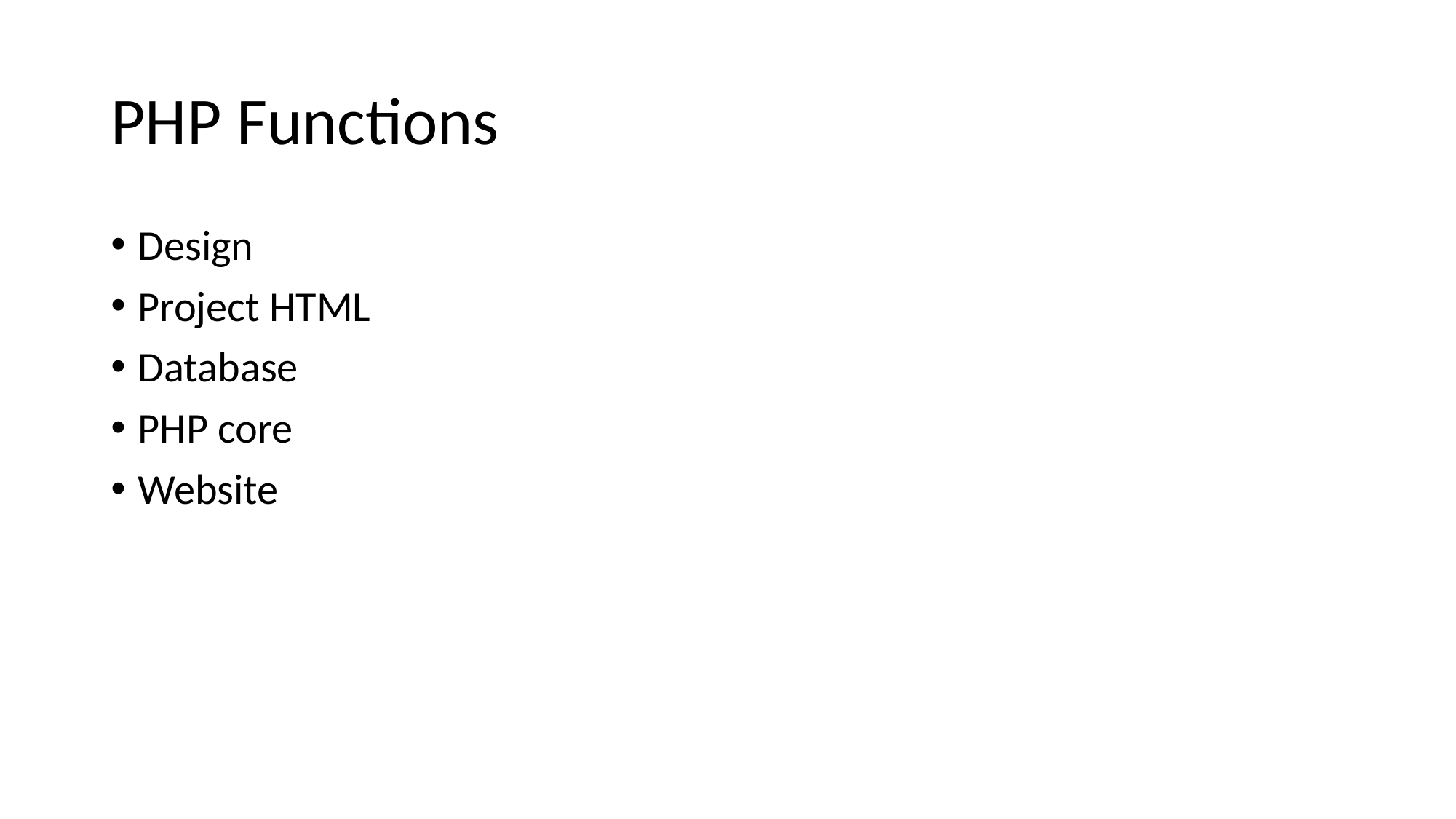

# PHP Functions
Design
Project HTML
Database
PHP core
Website